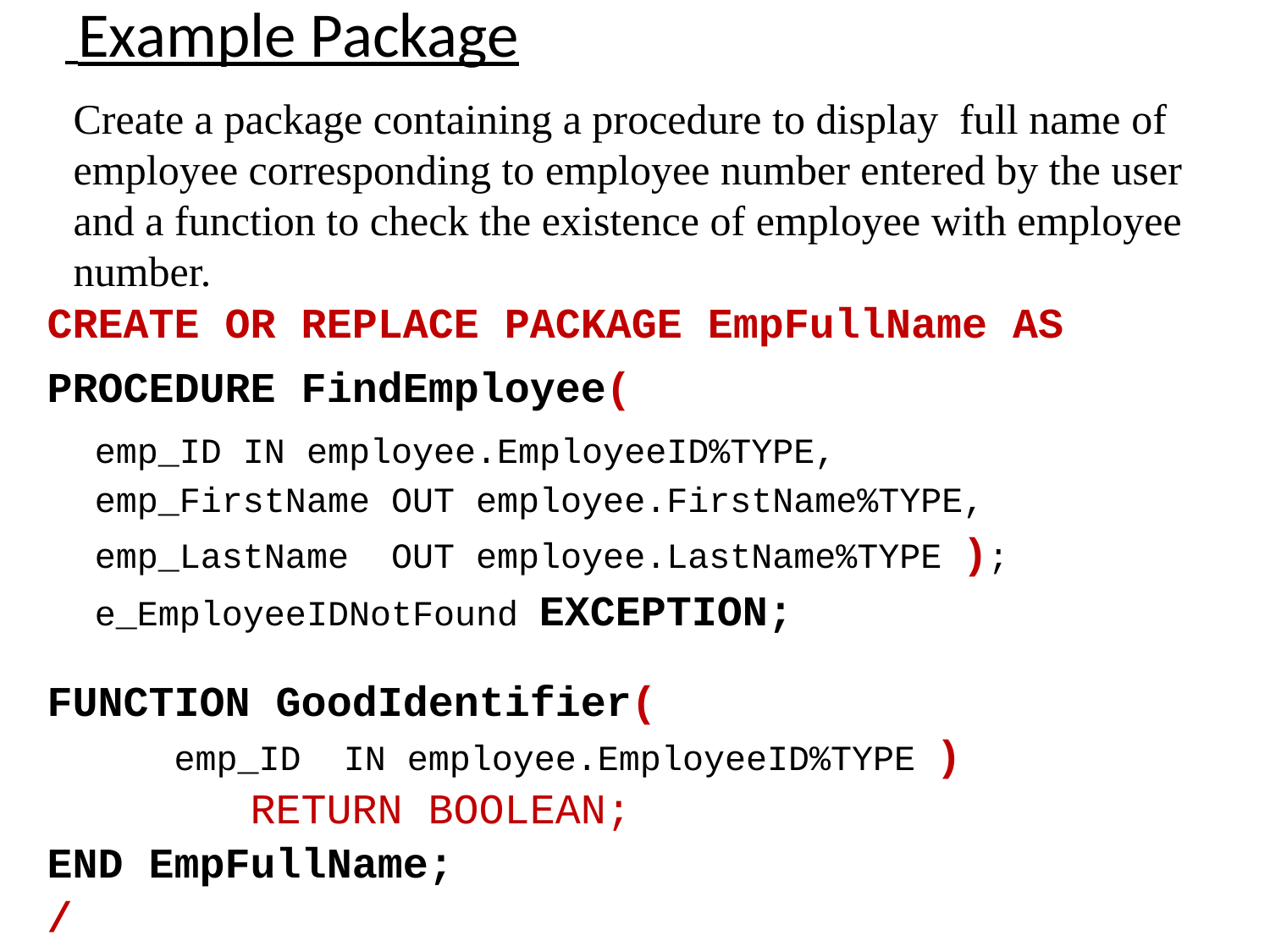

# Example Package
Create a package containing a procedure to display  full name of employee corresponding to employee number entered by the user and a function to check the existence of employee with employee number.
CREATE OR REPLACE PACKAGE EmpFullName AS
PROCEDURE FindEmployee(
emp_ID IN employee.EmployeeID%TYPE,
emp_FirstName OUT employee.FirstName%TYPE,
emp_LastName  OUT employee.LastName%TYPE );
e_EmployeeIDNotFound EXCEPTION;

FUNCTION GoodIdentifier(
     emp_ID  IN employee.EmployeeID%TYPE )
        RETURN BOOLEAN;
END EmpFullName;
/